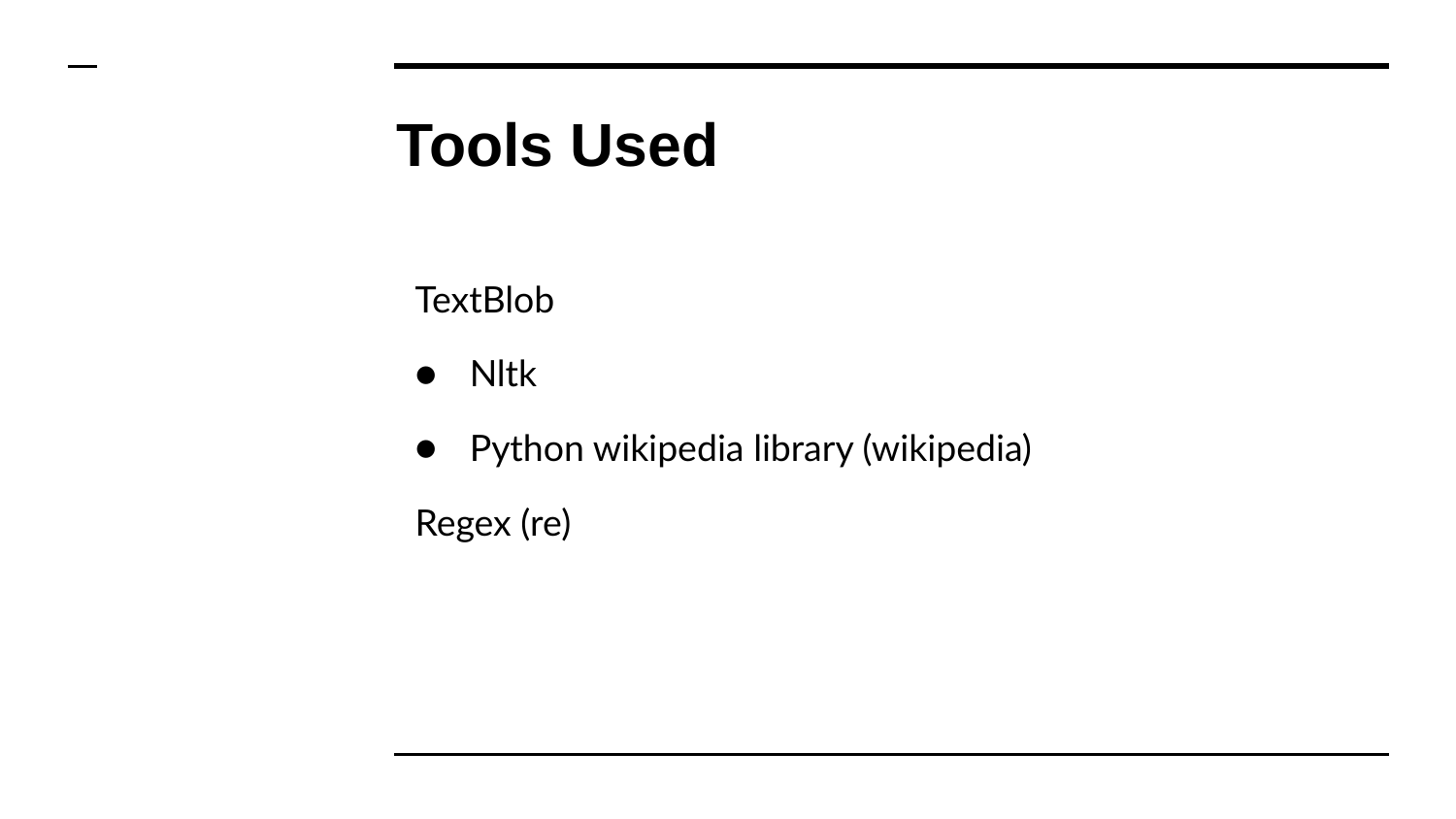

# Tools Used
TextBlob
Nltk
Python wikipedia library (wikipedia)
Regex (re)